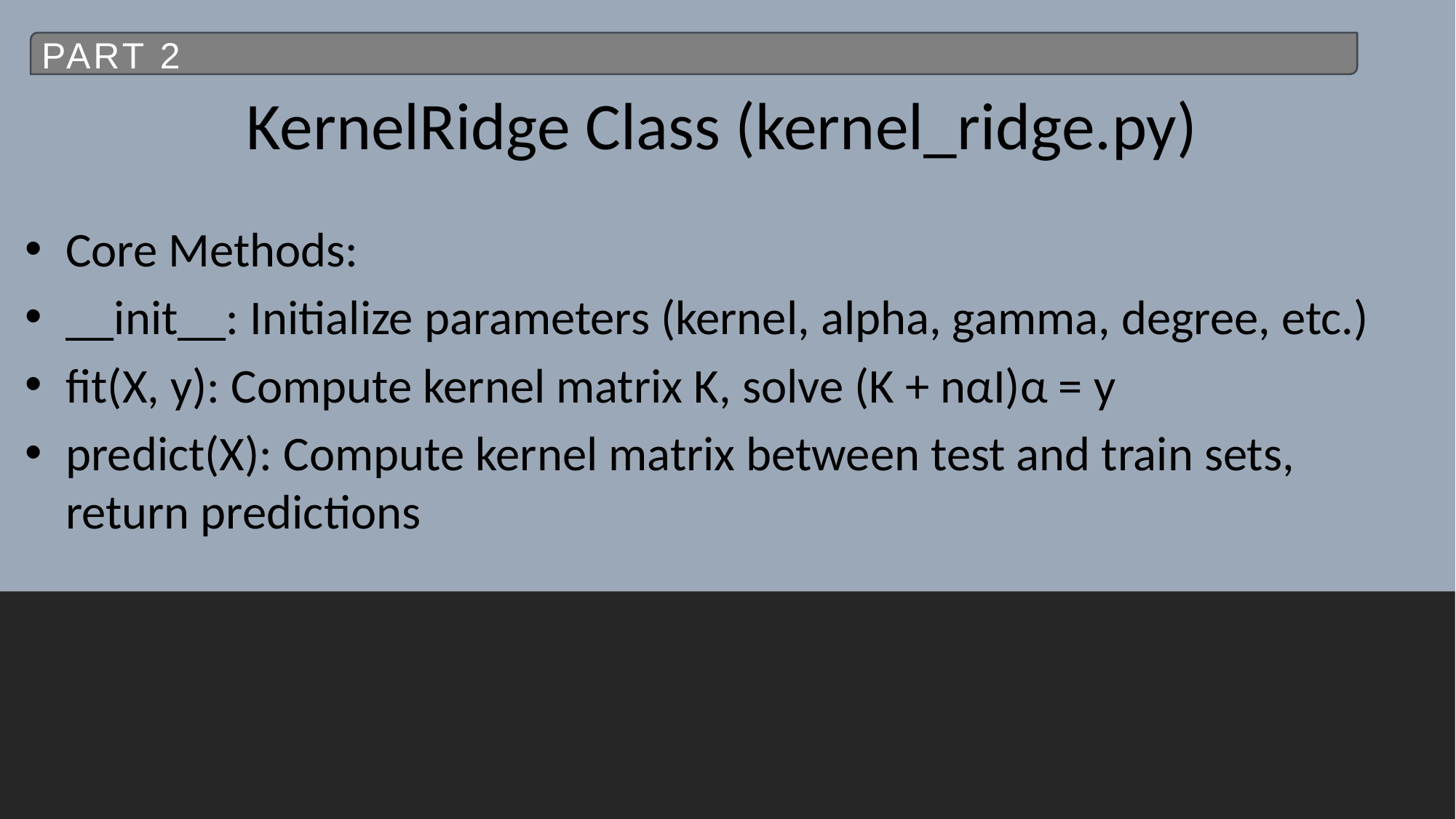

Part 2

KernelRidge Class (kernel_ridge.py)
Core Methods:
__init__: Initialize parameters (kernel, alpha, gamma, degree, etc.)
fit(X, y): Compute kernel matrix K, solve (K + nαI)α = y
predict(X): Compute kernel matrix between test and train sets, return predictions